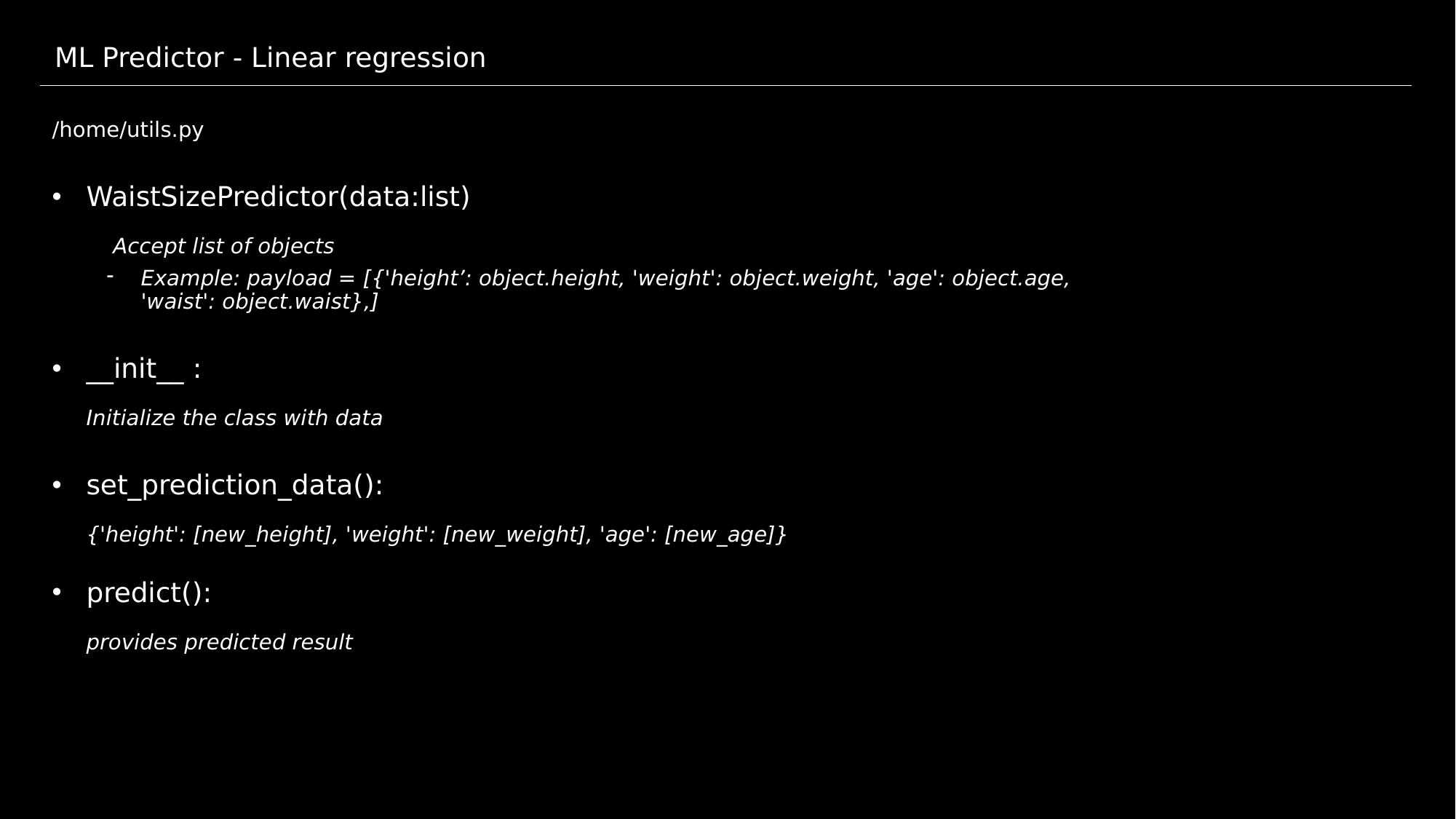

ML Predictor - Linear regression
/home/utils.py

WaistSizePredictor(data:list)
    Accept list of objects
Example: payload = [{'height’: object.height, 'weight': object.weight, 'age': object.age, 'waist': object.waist},]

__init__ :
Initialize the class with data

set_prediction_data():
{'height': [new_height], 'weight': [new_weight], 'age': [new_age]}
predict():
provides predicted result